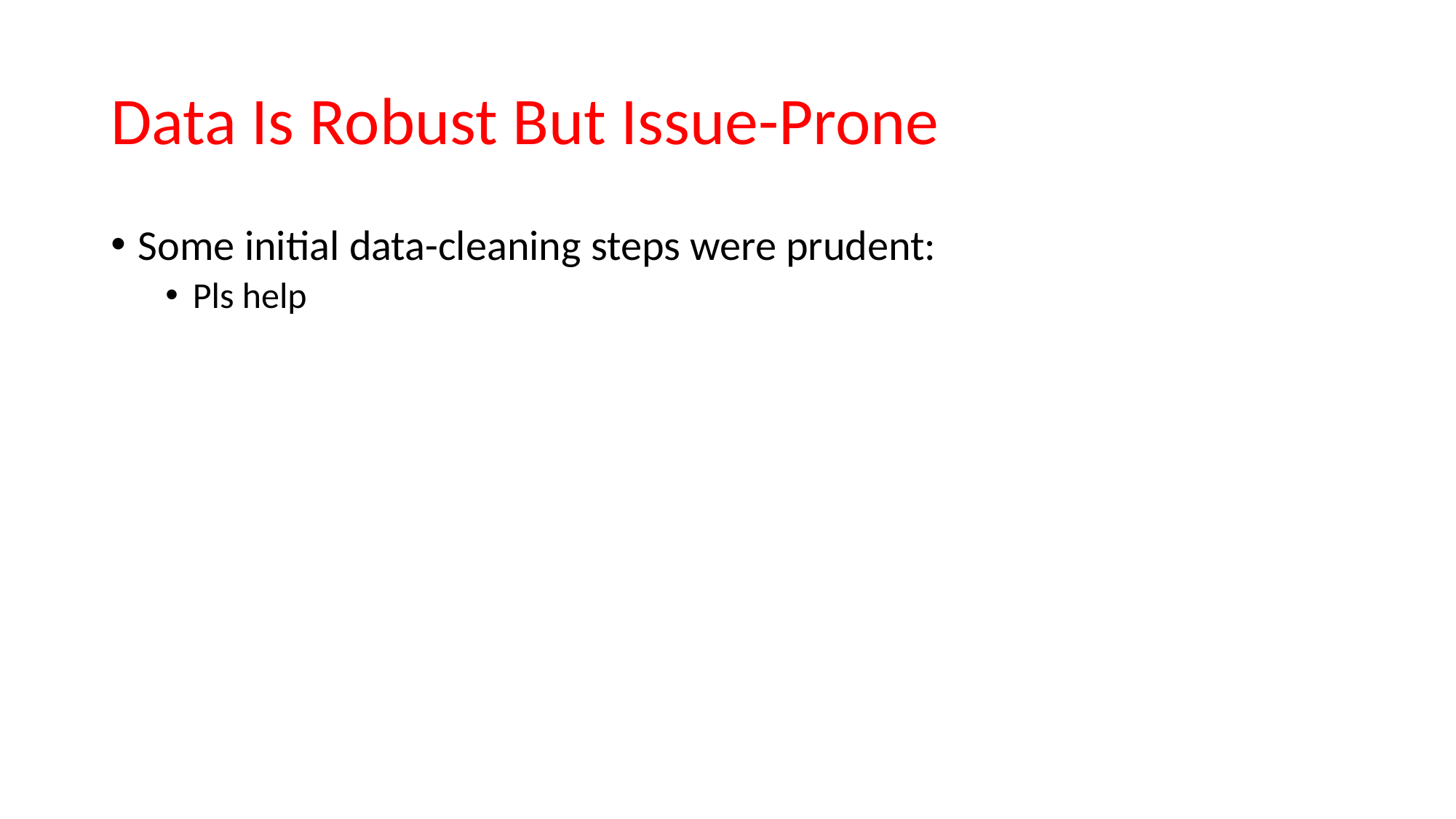

# Data Is Robust But Issue-Prone
Some initial data-cleaning steps were prudent:
Pls help